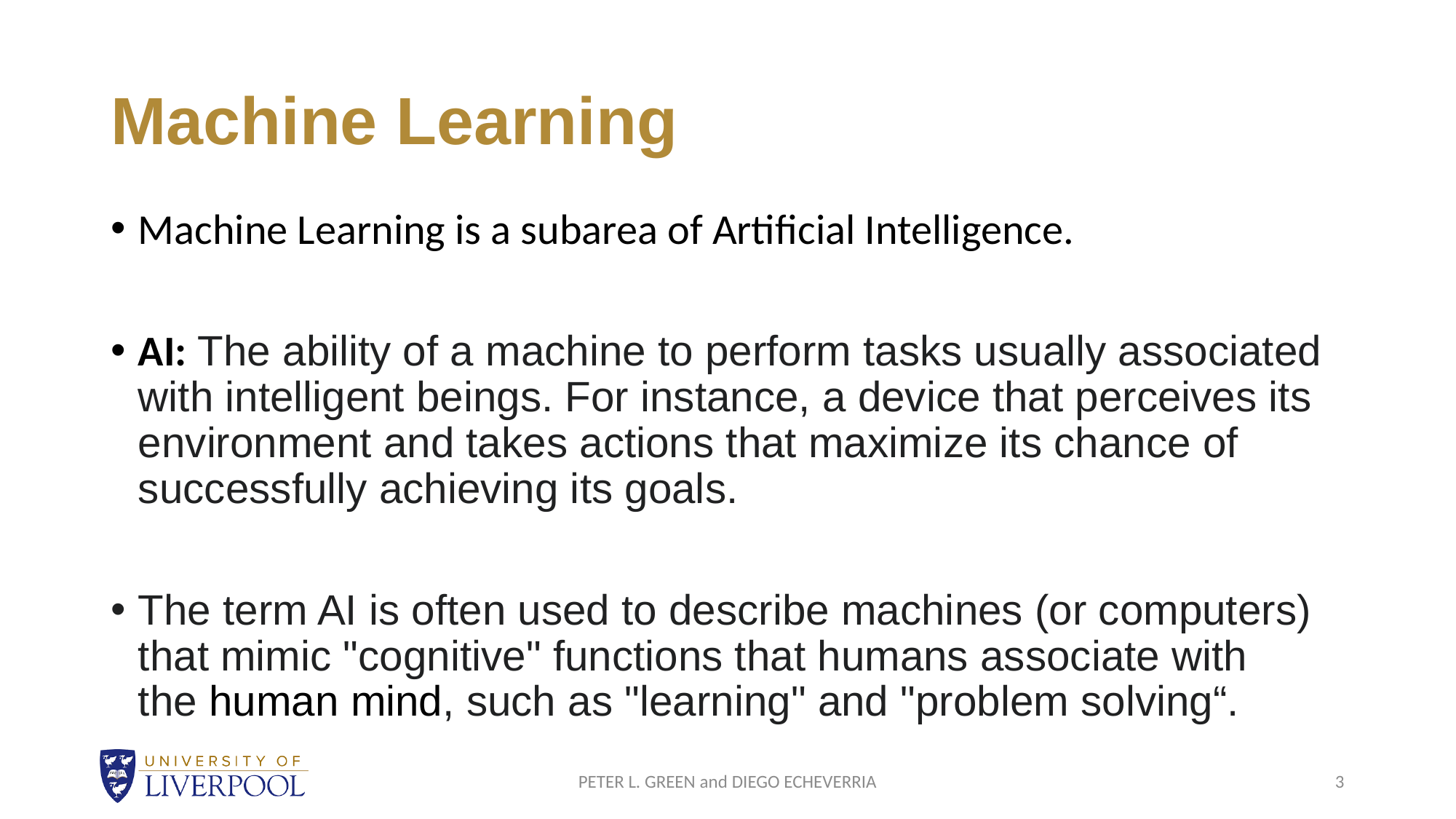

# Machine Learning
Machine Learning is a subarea of Artificial Intelligence.

AI: The ability of a machine to perform tasks usually associated with intelligent beings. For instance, a device that perceives its environment and takes actions that maximize its chance of successfully achieving its goals.

The term AI is often used to describe machines (or computers) that mimic "cognitive" functions that humans associate with the human mind, such as "learning" and "problem solving“.
PETER L. GREEN and DIEGO ECHEVERRIA
3